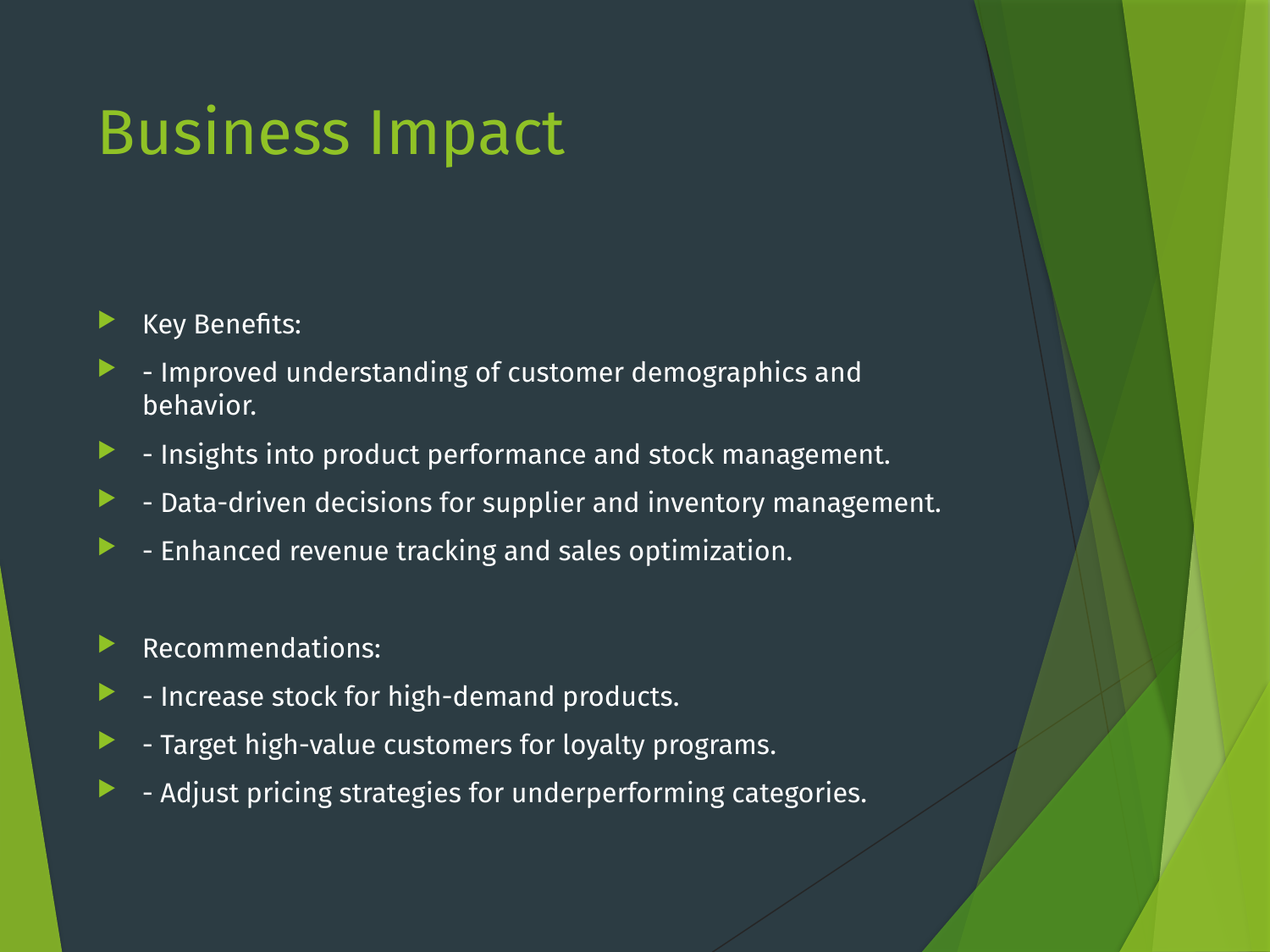

# Business Impact
Key Benefits:
- Improved understanding of customer demographics and behavior.
- Insights into product performance and stock management.
- Data-driven decisions for supplier and inventory management.
- Enhanced revenue tracking and sales optimization.

Recommendations:
- Increase stock for high-demand products.
- Target high-value customers for loyalty programs.
- Adjust pricing strategies for underperforming categories.